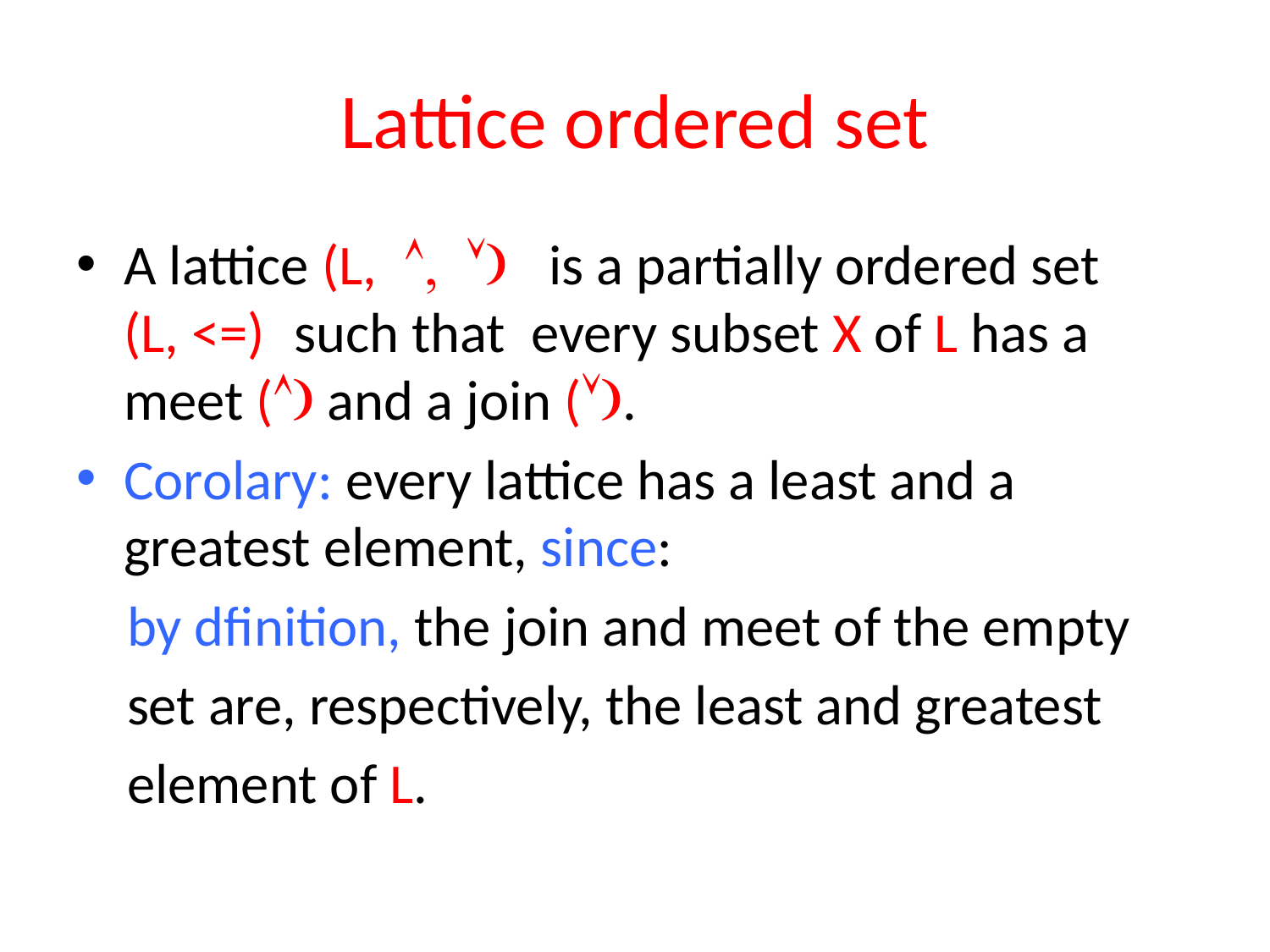

# Lattice ordered set
A lattice (L, ∧, ∨)  is a partially ordered set      (L, <=) such that  every subset X of L has a meet (∧) and a join (∨).
Corolary: every lattice has a least and a greatest element, since:
    by dfinition, the join and meet of the empty
    set are, respectively, the least and greatest
    element of L.